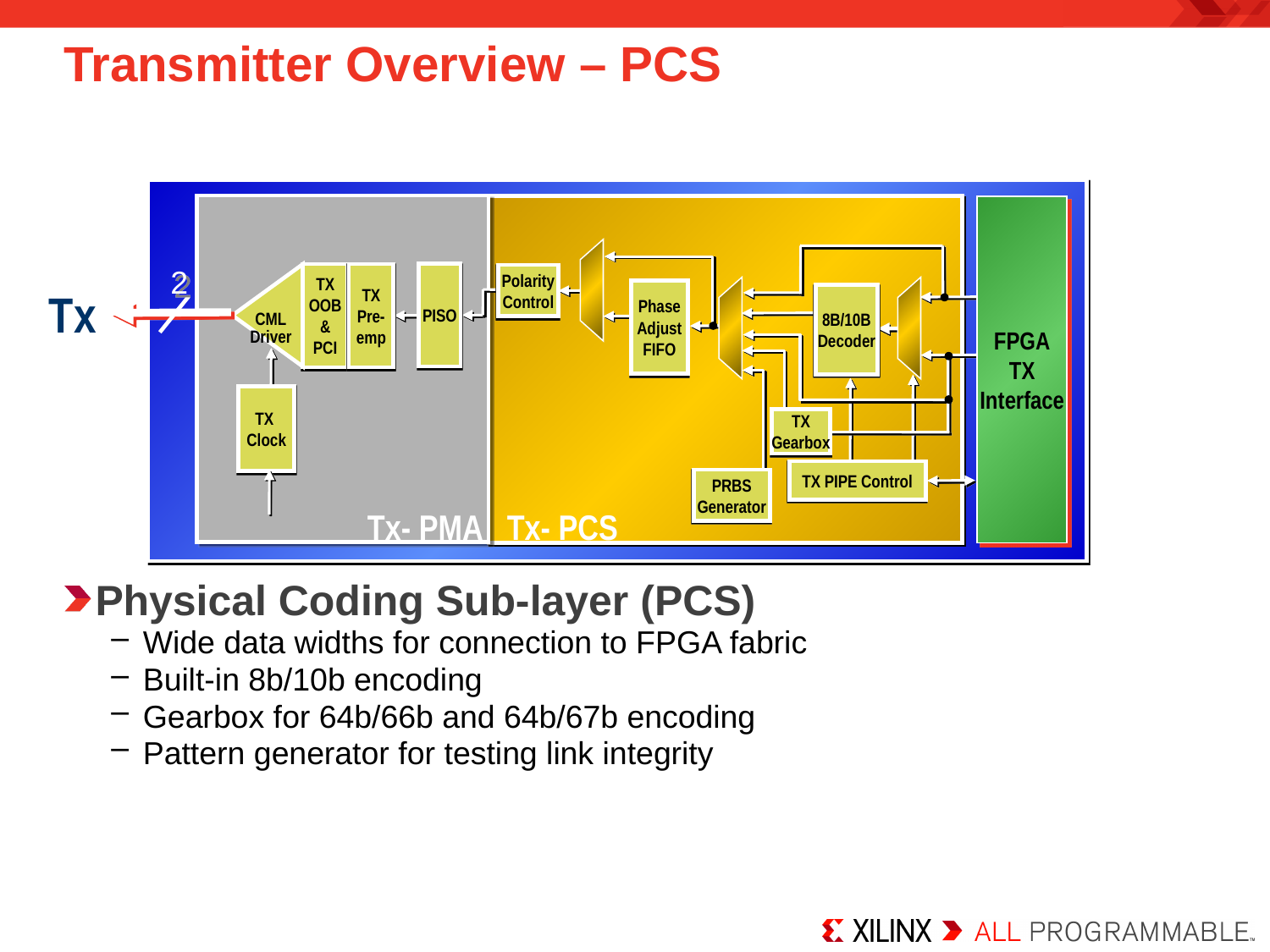

# Transmitter Overview – PCS

FPGA
TX
Interface

2

PISO
TX
OOB
&
PCI
TX
Pre-
emp
Polarity
Control
Tx

CML
Driver

Phase
Adjust
FIFO
8B/10B
Decoder

TX
Clock

TX
Gearbox
TX PIPE Control
PRBS
Generator

Tx- PMA
Tx- PCS
Physical Coding Sub-layer (PCS)
Wide data widths for connection to FPGA fabric
Built-in 8b/10b encoding
Gearbox for 64b/66b and 64b/67b encoding
Pattern generator for testing link integrity